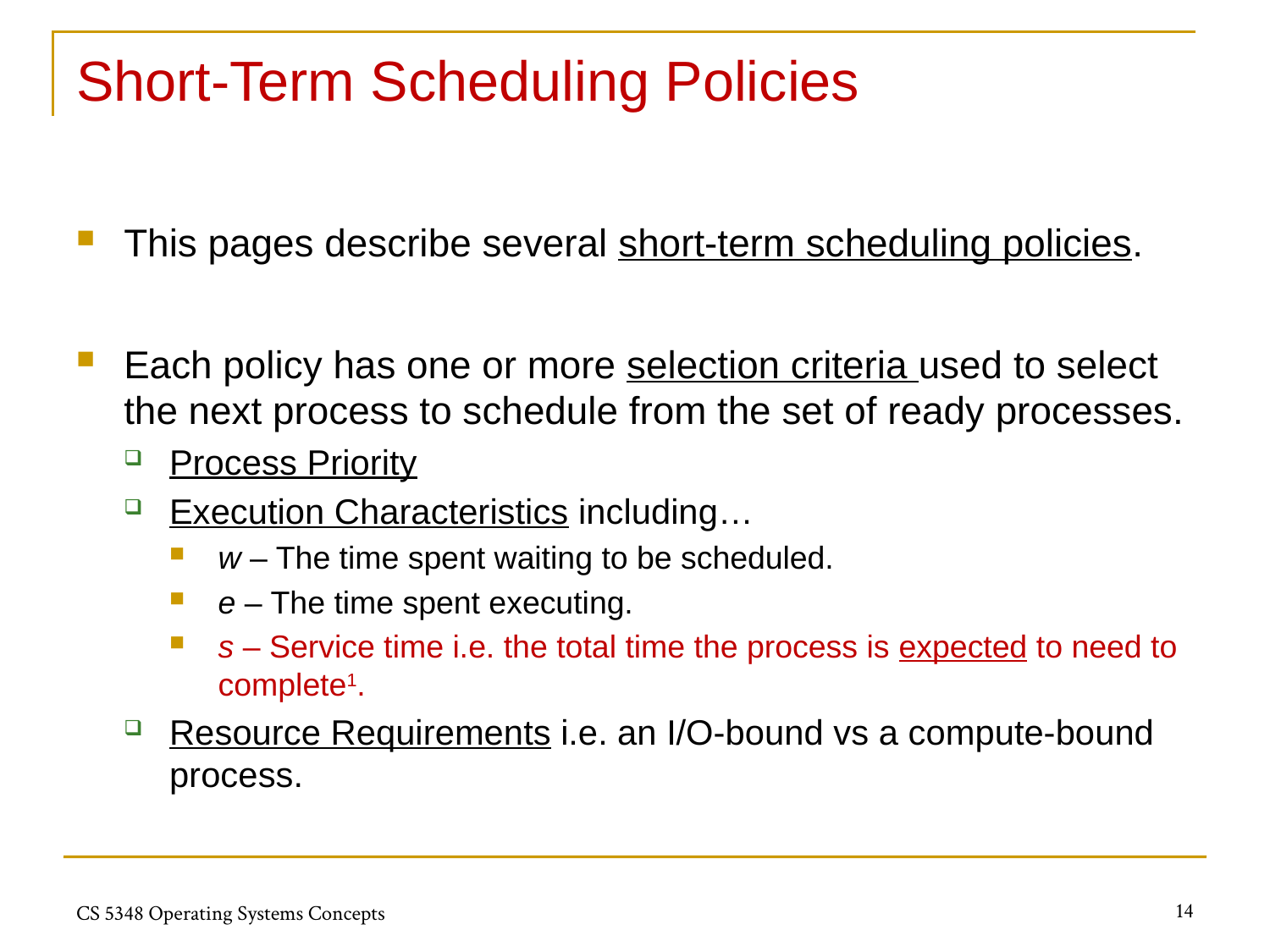

# Short-Term Scheduling Policies
This pages describe several short-term scheduling policies.

Each policy has one or more selection criteria used to select the next process to schedule from the set of ready processes.
Process Priority
Execution Characteristics including…
w – The time spent waiting to be scheduled.
e – The time spent executing.
s – Service time i.e. the total time the process is expected to need to complete1.
Resource Requirements i.e. an I/O-bound vs a compute-bound process.
14
CS 5348 Operating Systems Concepts